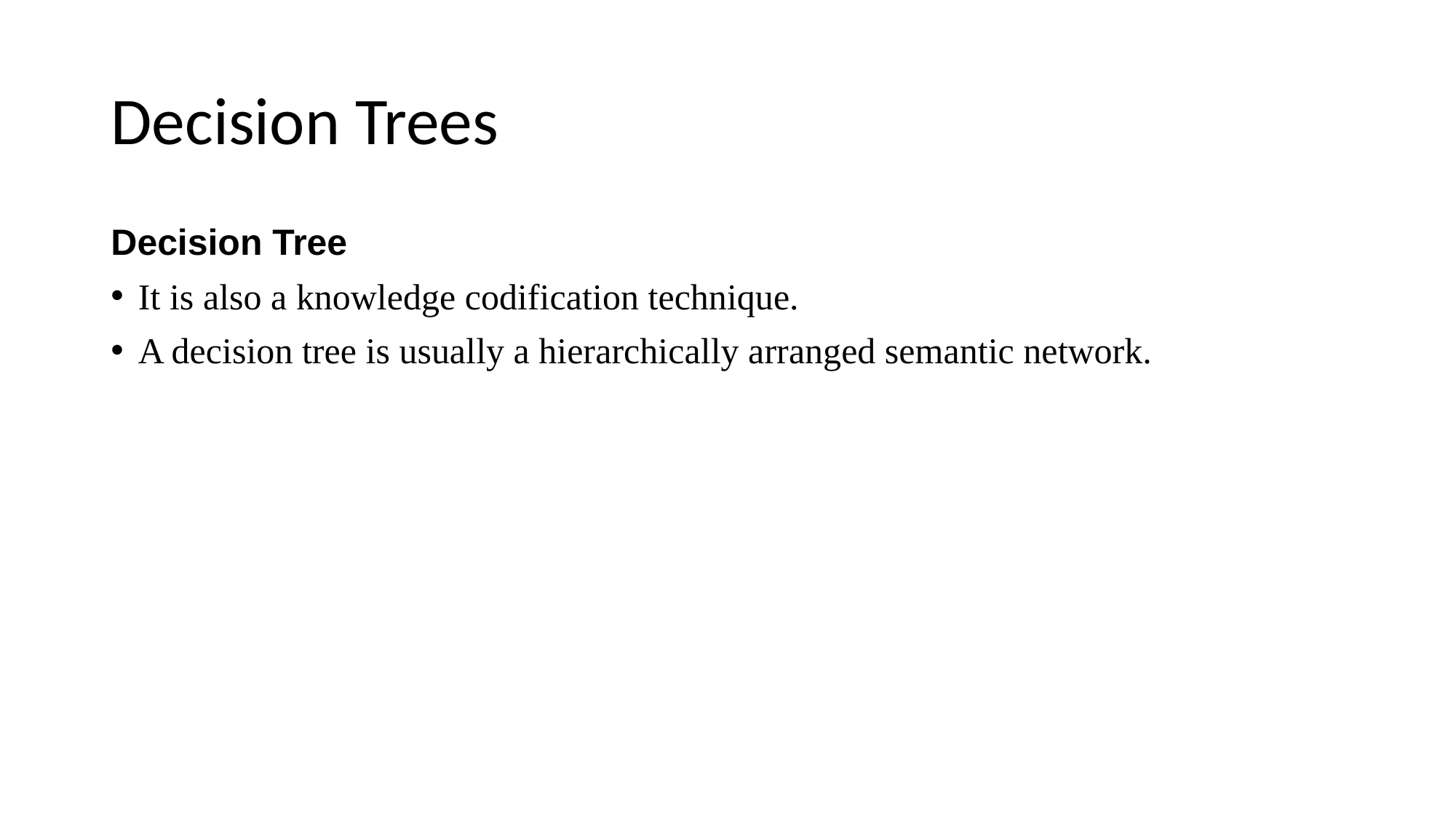

# Decision Trees
Decision Tree
It is also a knowledge codification technique.
A decision tree is usually a hierarchically arranged semantic network.